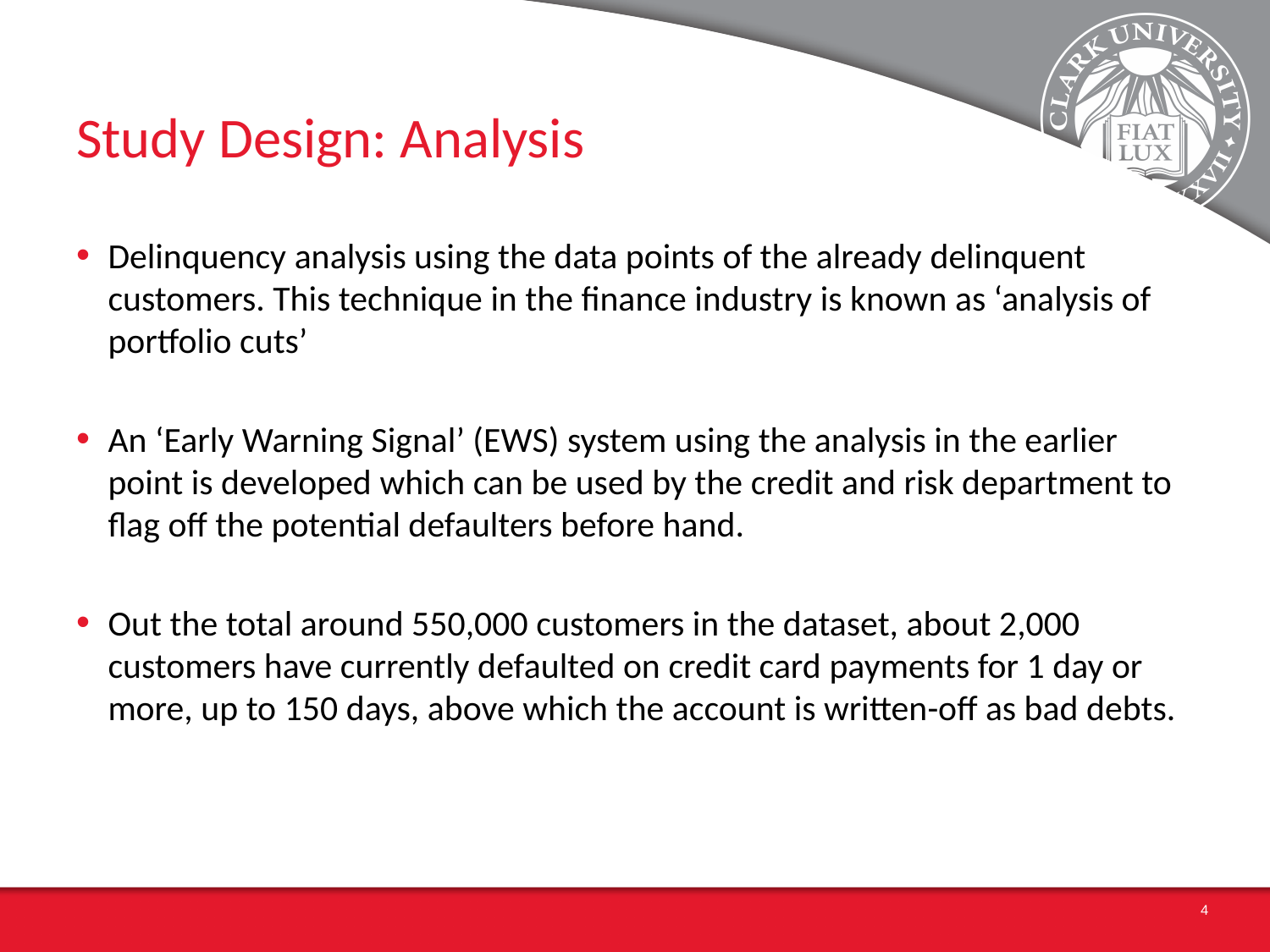

# Study Design: Analysis
Delinquency analysis using the data points of the already delinquent customers. This technique in the finance industry is known as ‘analysis of portfolio cuts’

An ‘Early Warning Signal’ (EWS) system using the analysis in the earlier point is developed which can be used by the credit and risk department to flag off the potential defaulters before hand.

Out the total around 550,000 customers in the dataset, about 2,000 customers have currently defaulted on credit card payments for 1 day or more, up to 150 days, above which the account is written-off as bad debts.
4